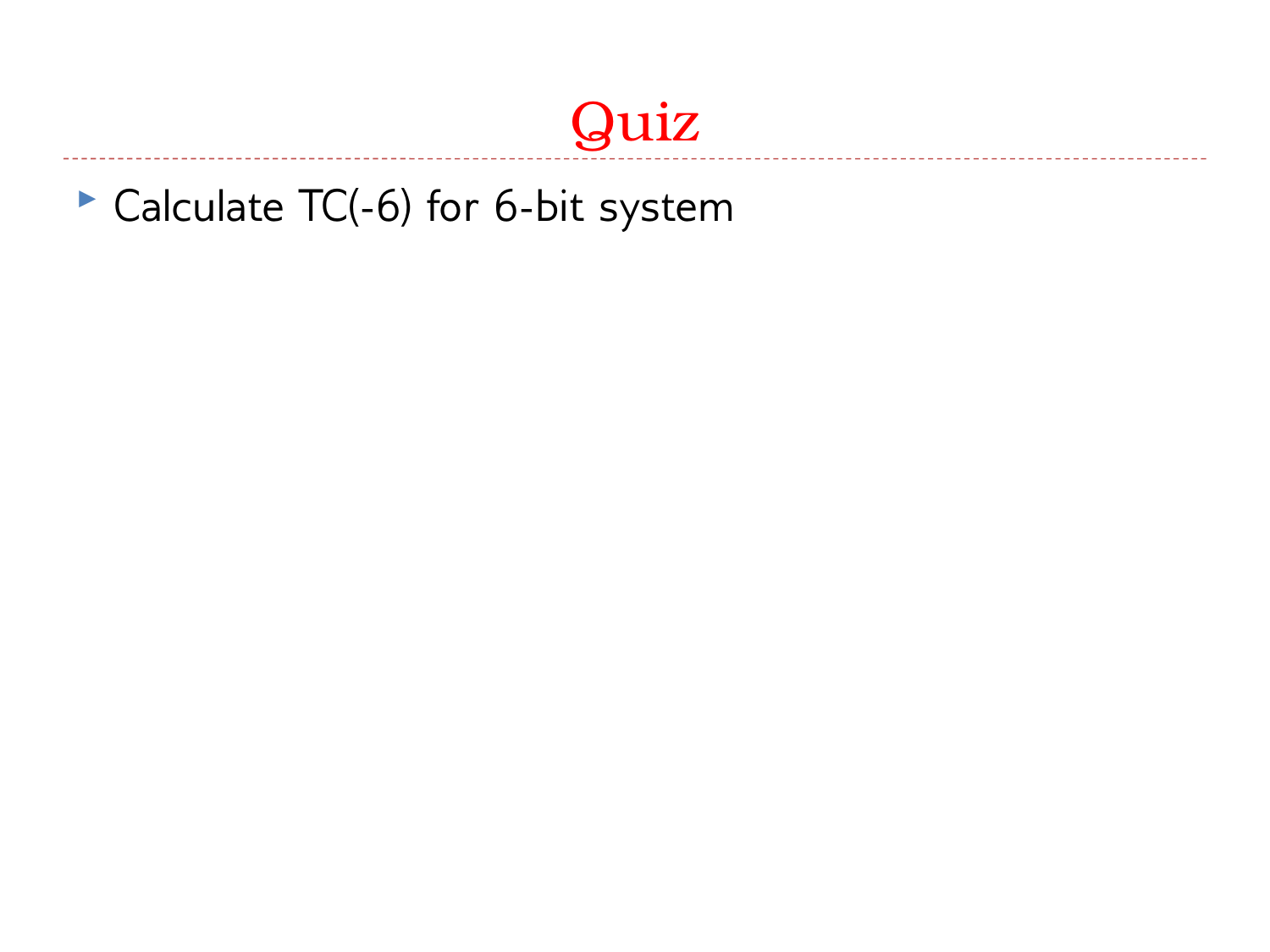

# Quiz
Calculate TC(-6) for 6-bit system